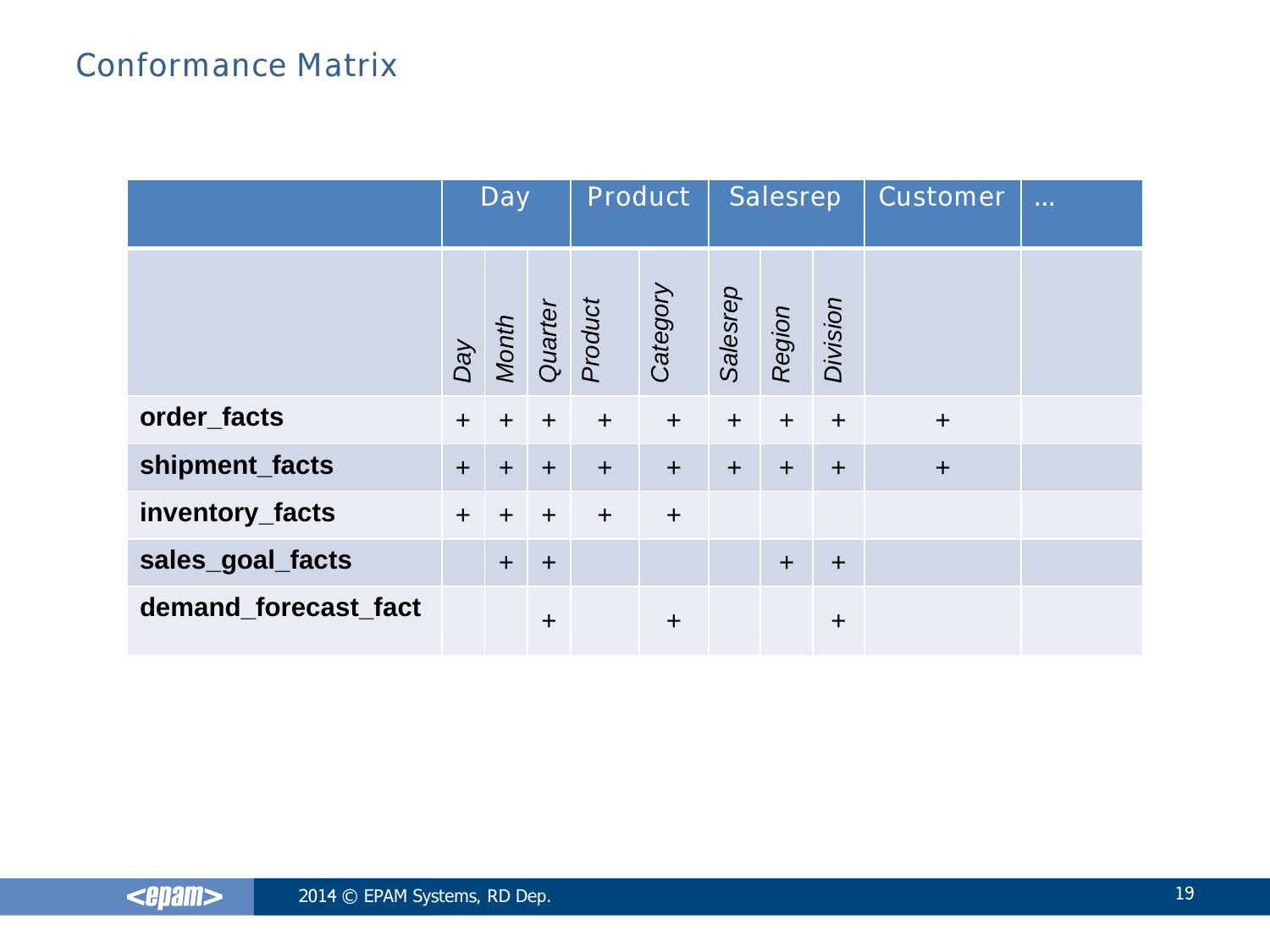

# Conformance Matrix

|  | Day |  |  | Product |  | Salesrep |  |  | Customer | … |
| --- | --- | --- | --- | --- | --- | --- | --- | --- | --- | --- |
|  | Day | Month | Quarter | Product | Category | Salesrep | Region | Division |  |  |
| order\_facts | + | + | + | + | + | + | + | + | + |  |
| shipment\_facts | + | + | + | + | + | + | + | + | + |  |
| inventory\_facts | + | + | + | + | + |  |  |  |  |  |
| sales\_goal\_facts |  | + | + |  |  |  | + | + |  |  |
| demand\_forecast\_fact |  |  | + |  | + |  |  | + |  |  |
19
2014 © EPAM Systems, RD Dep.